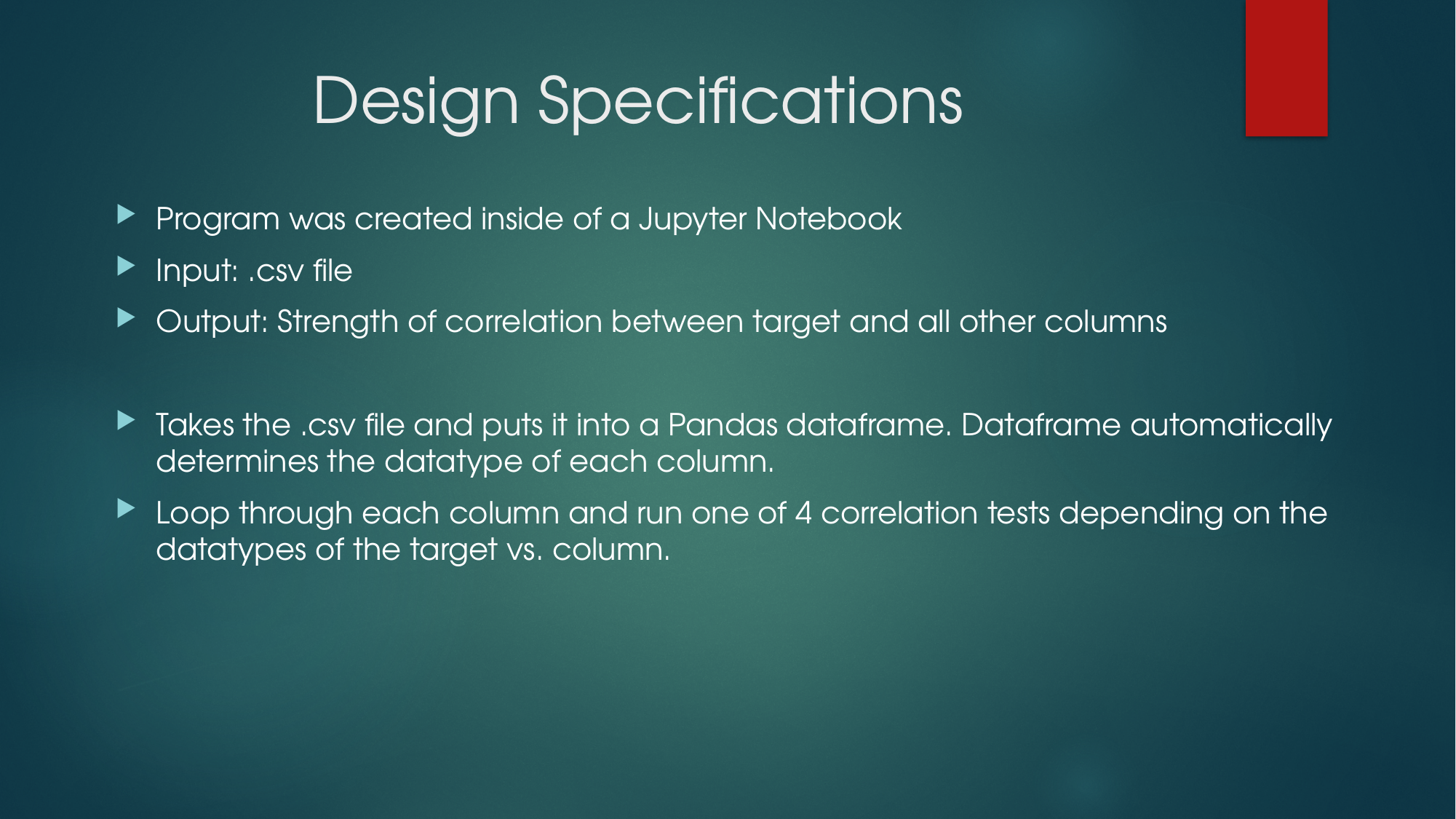

# Design Specifications
Program was created inside of a Jupyter Notebook
Input: .csv file
Output: Strength of correlation between target and all other columns

Takes the .csv file and puts it into a Pandas dataframe. Dataframe automatically determines the datatype of each column.
Loop through each column and run one of 4 correlation tests depending on the datatypes of the target vs. column.